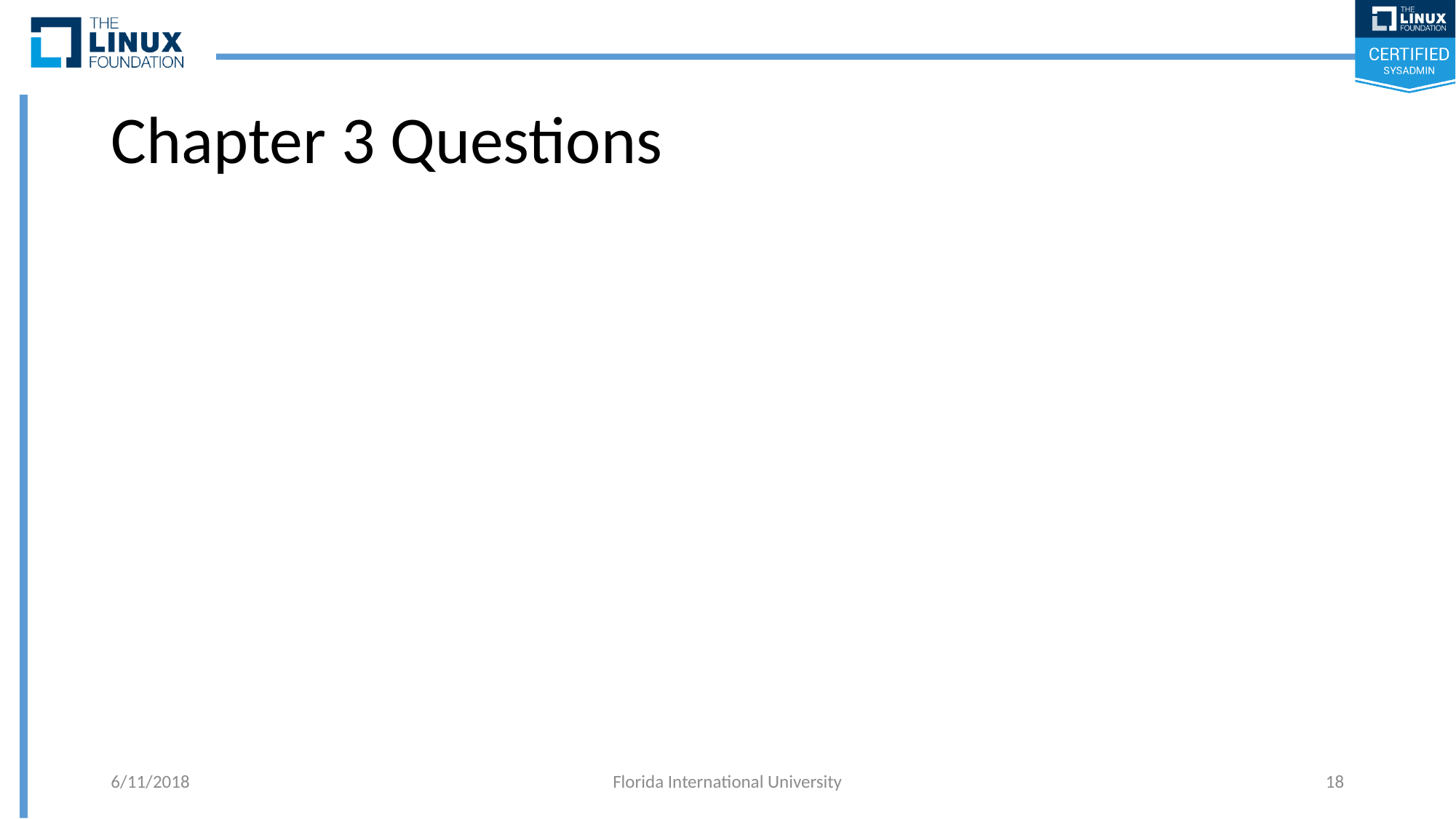

# Chapter 3 Questions

6/11/2018
Florida International University
18